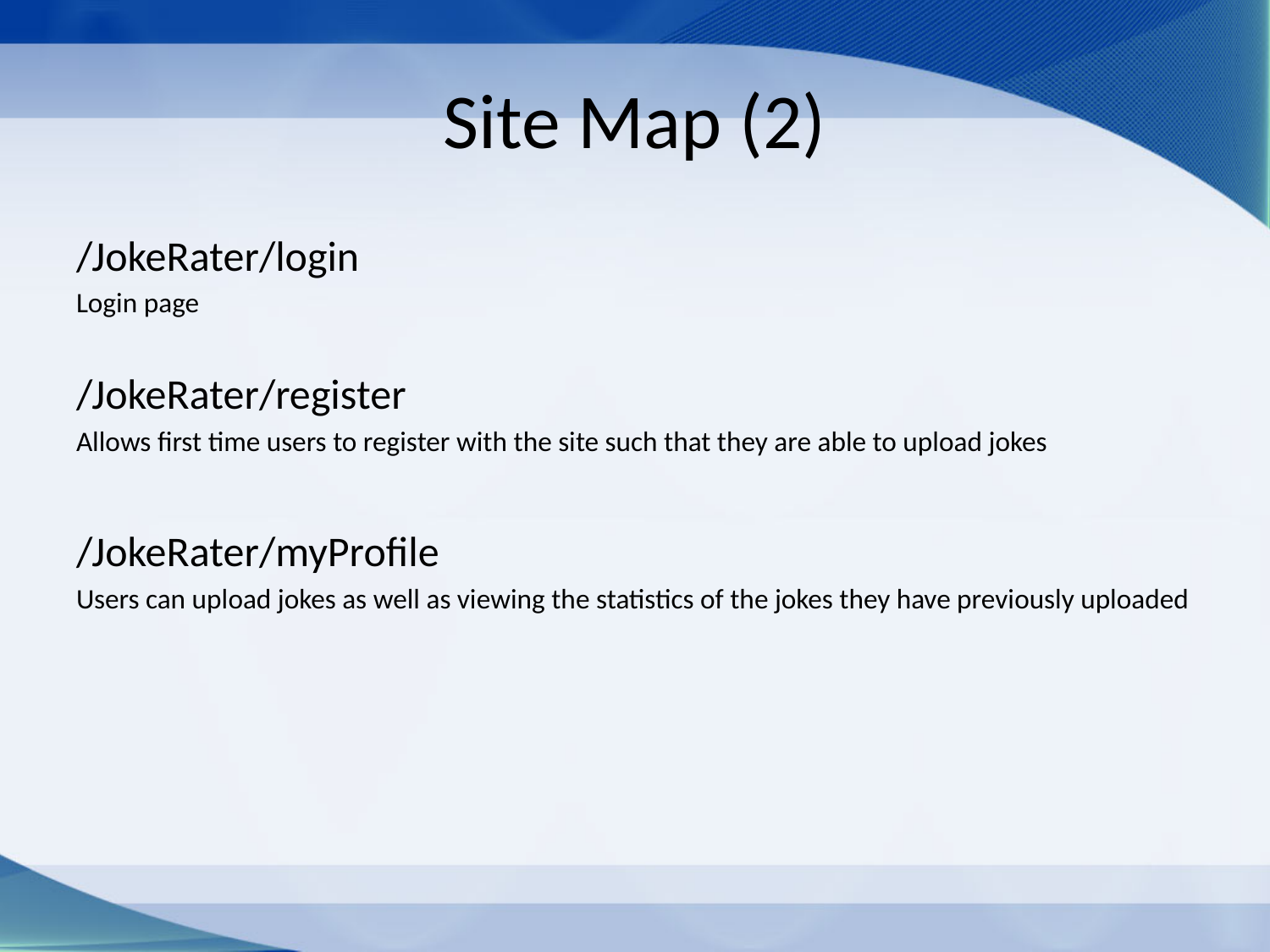

# Site Map (2)
/JokeRater/login
Login page

/JokeRater/register
Allows first time users to register with the site such that they are able to upload jokes

/JokeRater/myProfile
Users can upload jokes as well as viewing the statistics of the jokes they have previously uploaded